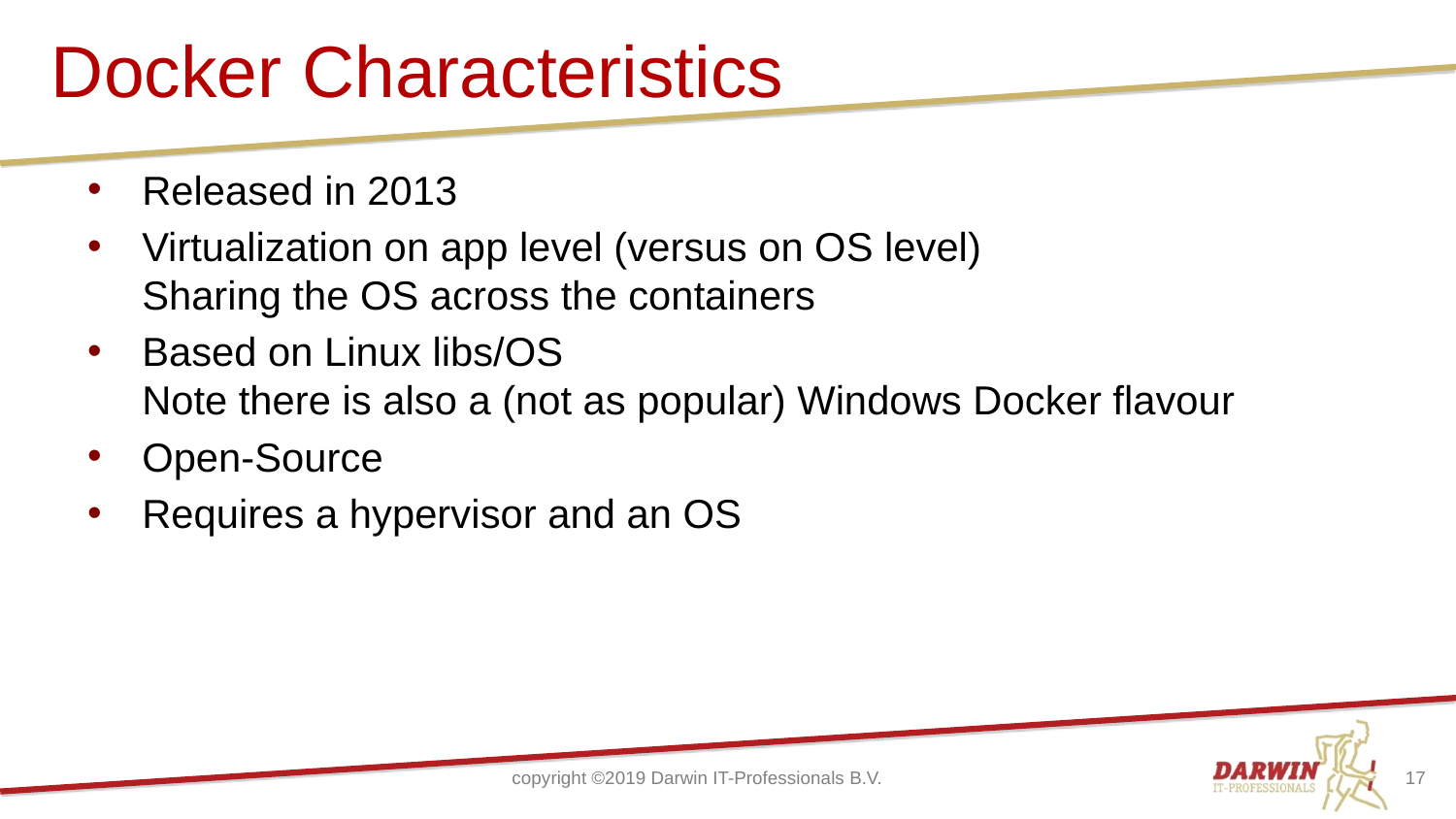

# Docker Characteristics
Released in 2013
Virtualization on app level (versus on OS level)
Sharing the OS across the containers
Based on Linux libs/OS
Note there is also a (not as popular) Windows Docker flavour
Open-Source
Requires a hypervisor and an OS
copyright ©2019 Darwin IT-Professionals B.V.
17